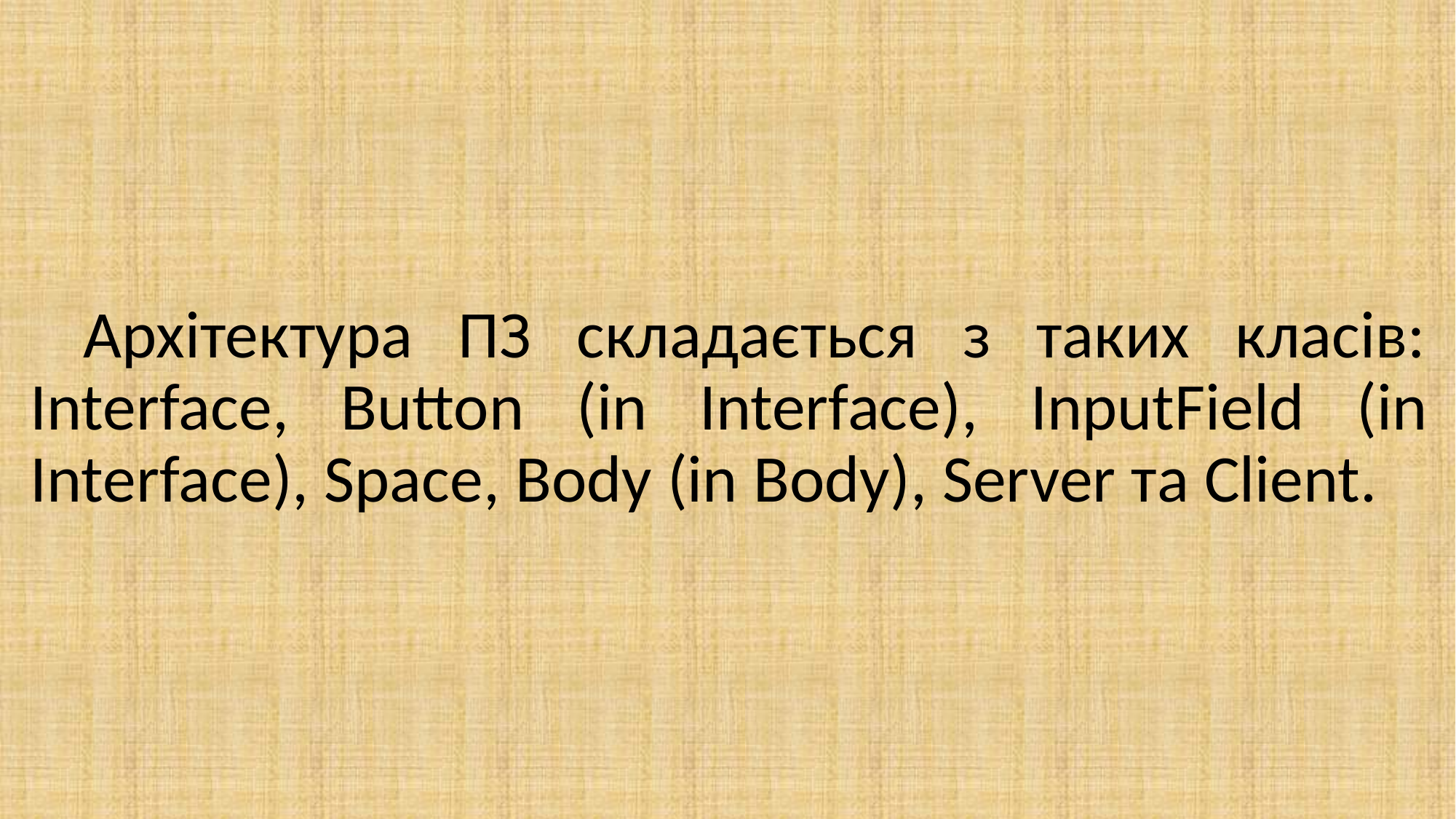

# Архітектура ПЗ складається з таких класів: Interface, Button (in Interface), InputField (in Interface), Space, Body (in Body), Server та Client.